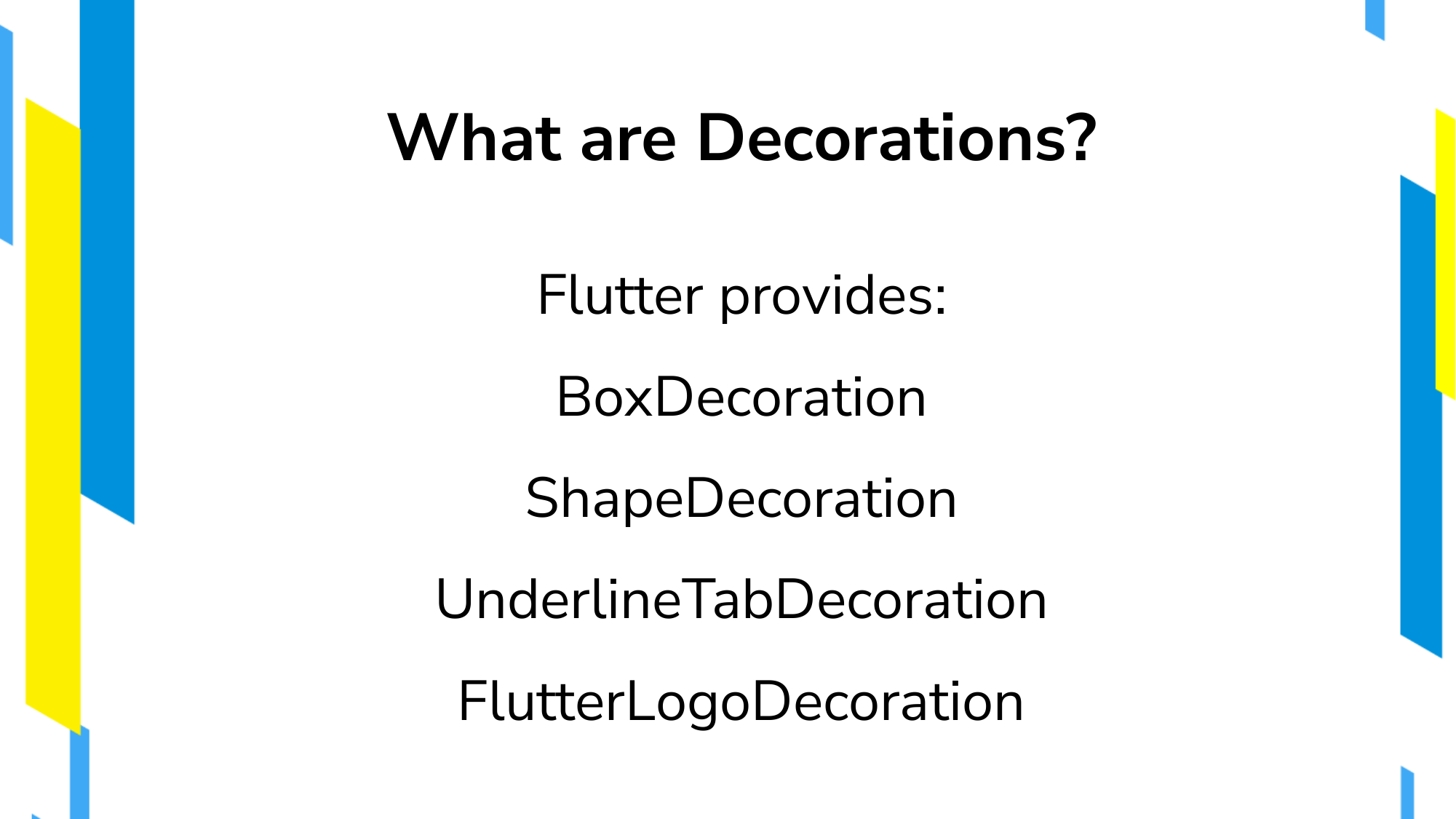

# What are Decorations?
Flutter provides:
BoxDecoration
ShapeDecoration
UnderlineTabDecoration
FlutterLogoDecoration